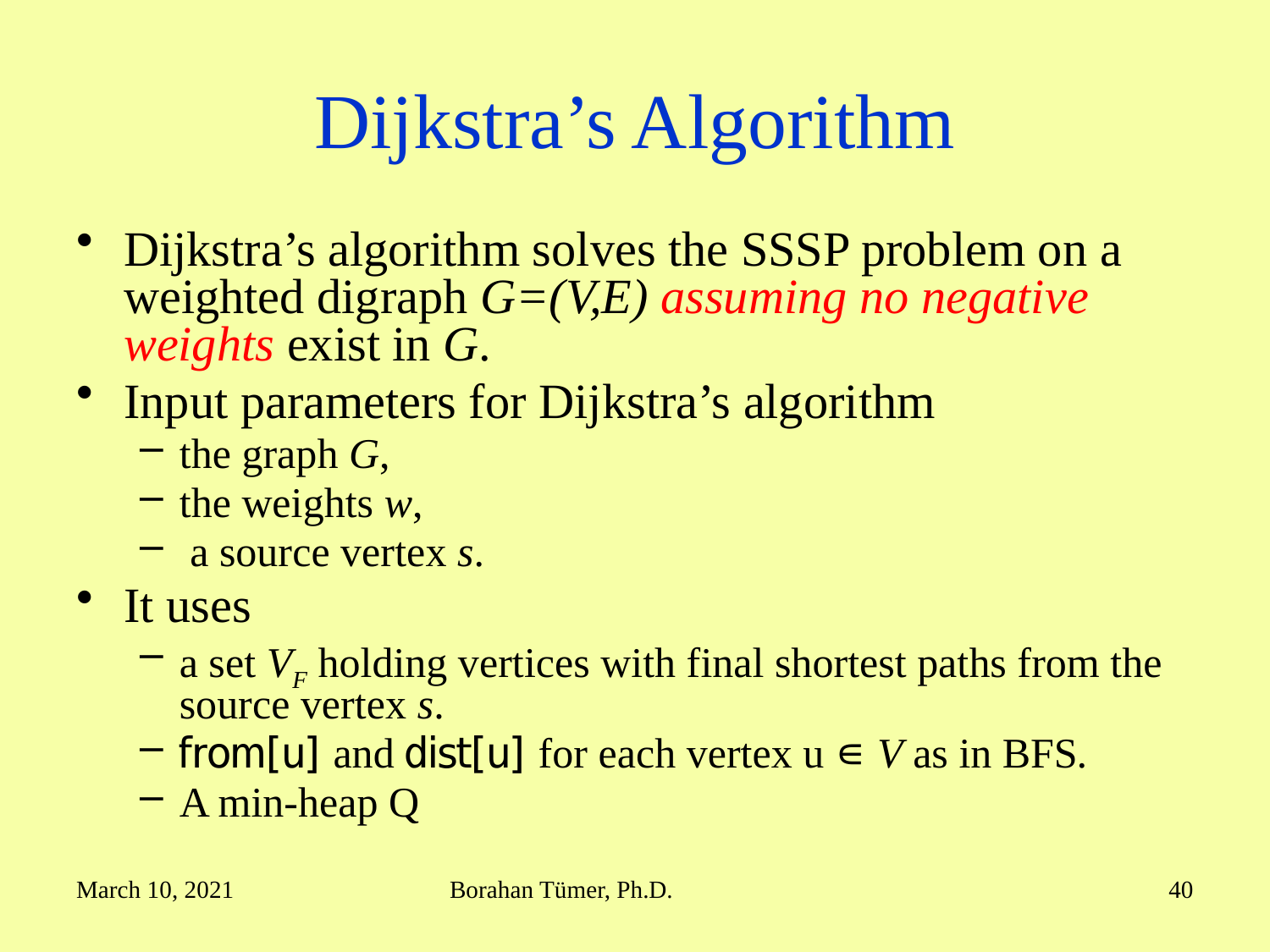

# Dijkstra’s Algorithm
Dijkstra’s algorithm solves the SSSP problem on a weighted digraph G=(V,E) assuming no negative weights exist in G.
Input parameters for Dijkstra’s algorithm
the graph G,
the weights w,
 a source vertex s.
It uses
a set VF holding vertices with final shortest paths from the source vertex s.
from[u] and dist[u] for each vertex u ∊ V as in BFS.
A min-heap Q
March 10, 2021
Borahan Tümer, Ph.D.
40